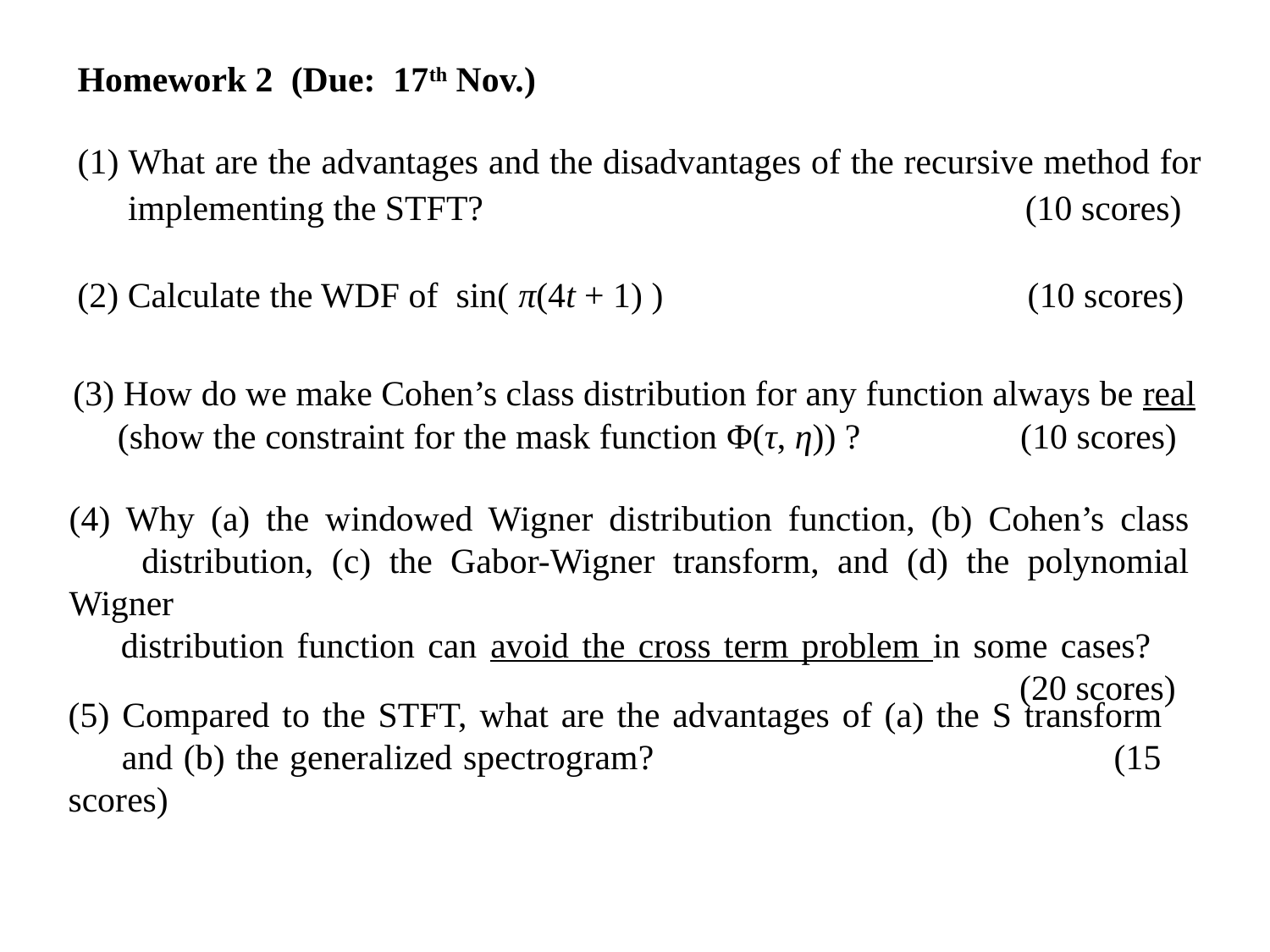

Homework 2  (Due:  17th Nov.)
(1) What are the advantages and the disadvantages of the recursive method for implementing the STFT?                                                             (10 scores)
(2) Calculate the WDF of  sin( π(4t + 1) )                                         (10 scores)
(3) How do we make Cohen’s class distribution for any function always be real
     (show the constraint for the mask function Φ(τ, η)) ?                  (10 scores)
(4) Why (a) the windowed Wigner distribution function, (b) Cohen’s class
    distribution, (c) the Gabor-Wigner transform, and (d) the polynomial Wigner
    distribution function can avoid the cross term problem in some cases?
                                                                                                           (20 scores)
(5) Compared to the STFT, what are the advantages of (a) the S transform
     and (b) the generalized spectrogram?                                           (15 scores)